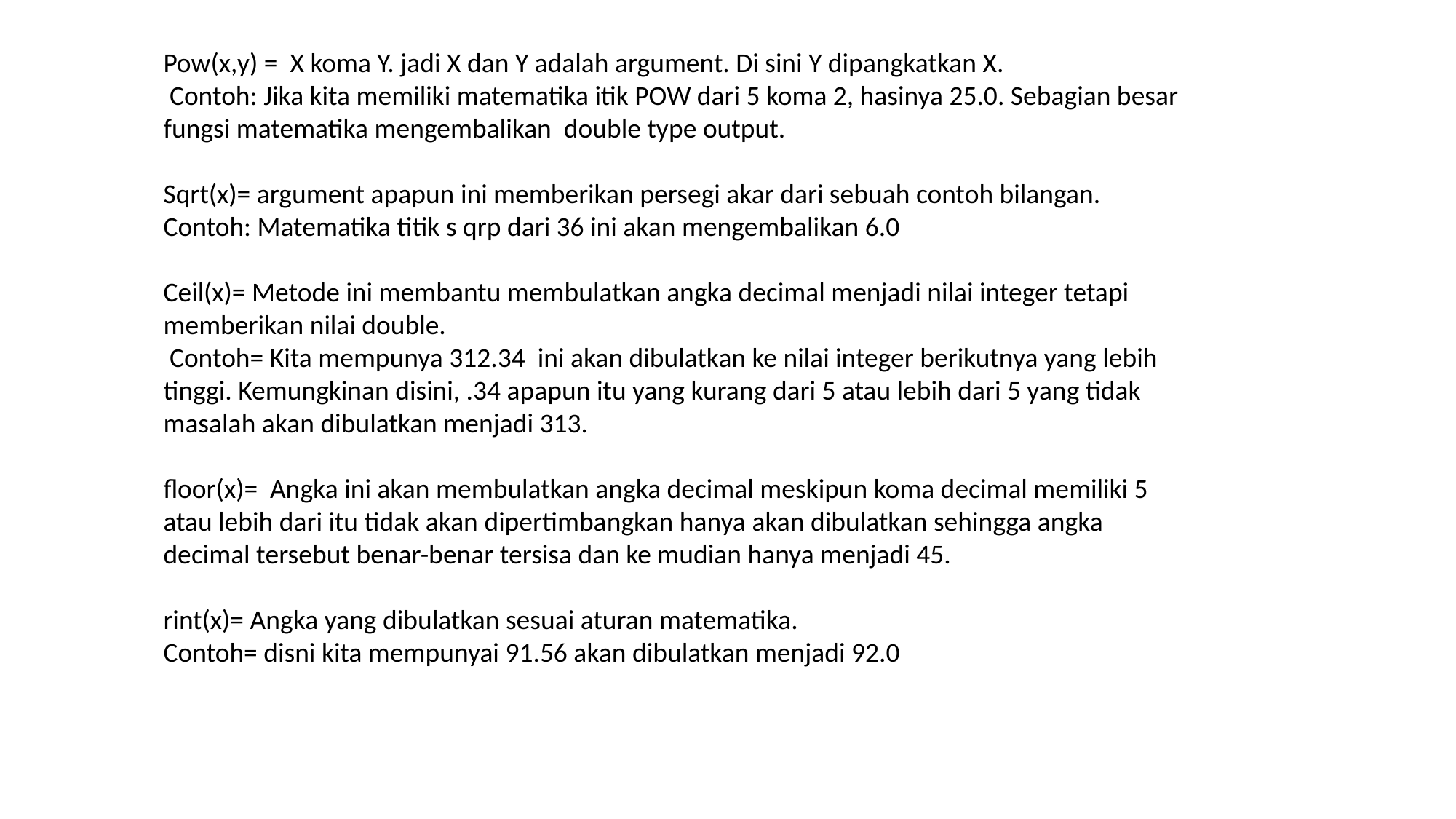

Pow(x,y) =  X koma Y. jadi X dan Y adalah argument. Di sini Y dipangkatkan X.
 Contoh: Jika kita memiliki matematika itik POW dari 5 koma 2, hasinya 25.0. Sebagian besar fungsi matematika mengembalikan  double type output.

Sqrt(x)= argument apapun ini memberikan persegi akar dari sebuah contoh bilangan.
Contoh: Matematika titik s qrp dari 36 ini akan mengembalikan 6.0

Ceil(x)= Metode ini membantu membulatkan angka decimal menjadi nilai integer tetapi memberikan nilai double.
 Contoh= Kita mempunya 312.34  ini akan dibulatkan ke nilai integer berikutnya yang lebih tinggi. Kemungkinan disini, .34 apapun itu yang kurang dari 5 atau lebih dari 5 yang tidak masalah akan dibulatkan menjadi 313.

floor(x)=  Angka ini akan membulatkan angka decimal meskipun koma decimal memiliki 5 atau lebih dari itu tidak akan dipertimbangkan hanya akan dibulatkan sehingga angka decimal tersebut benar-benar tersisa dan ke mudian hanya menjadi 45.

rint(x)= Angka yang dibulatkan sesuai aturan matematika.
Contoh= disni kita mempunyai 91.56 akan dibulatkan menjadi 92.0